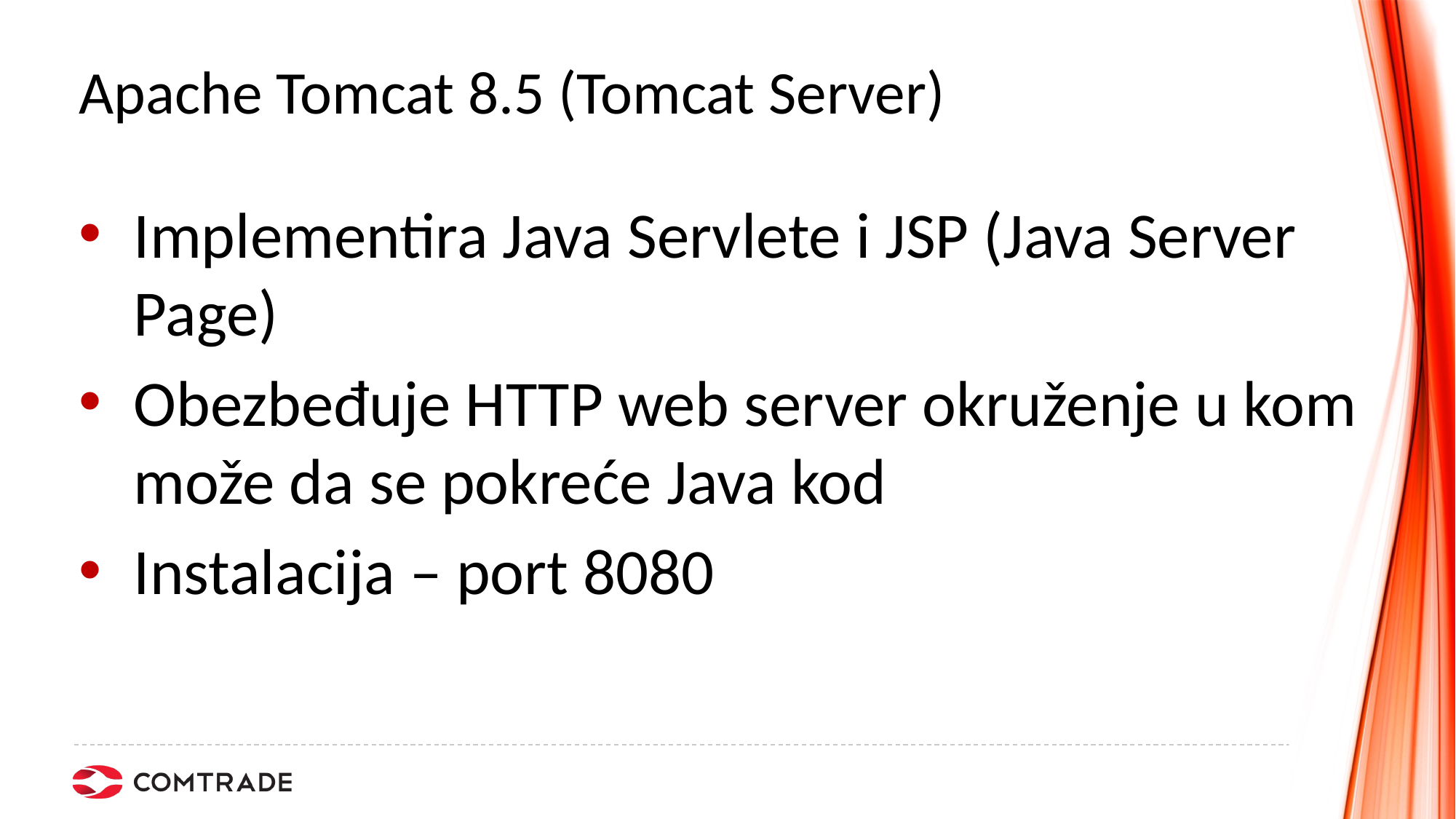

# Apache Tomcat 8.5 (Tomcat Server)
Implementira Java Servlete i JSP (Java Server Page)
Obezbeđuje HTTP web server okruženje u kom može da se pokreće Java kod
Instalacija – port 8080